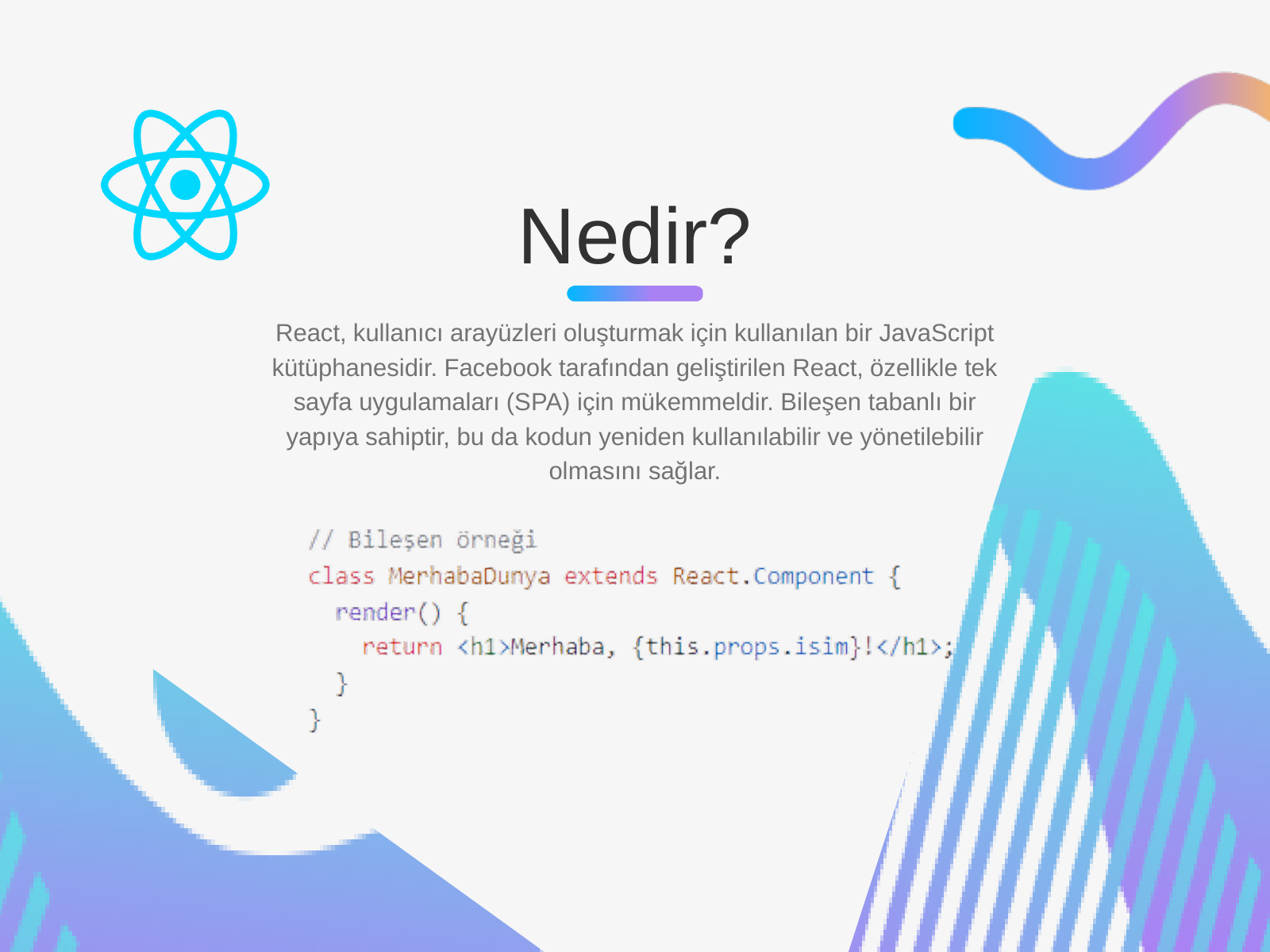

Nedir?

React, kullanıcı arayüzleri oluşturmak için kullanılan bir JavaScript kütüphanesidir. Facebook tarafından geliştirilen React, özellikle tek sayfa uygulamaları (SPA) için mükemmeldir. Bileşen tabanlı bir yapıya sahiptir, bu da kodun yeniden kullanılabilir ve yönetilebilir olmasını sağlar.